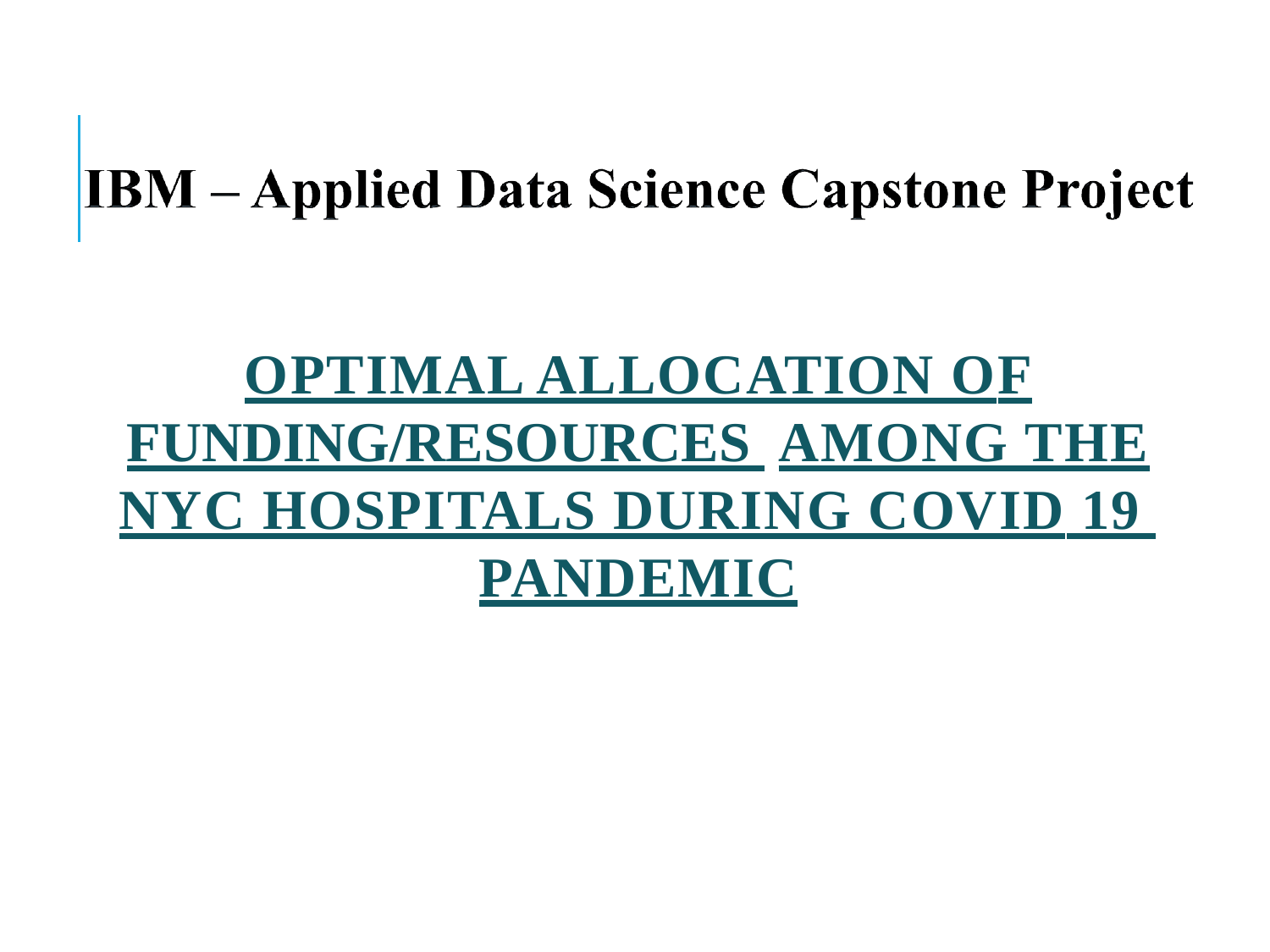

# Optimal allocation of Funding/Resources  among the NYC Hospitals during COVID 19  Pandemic